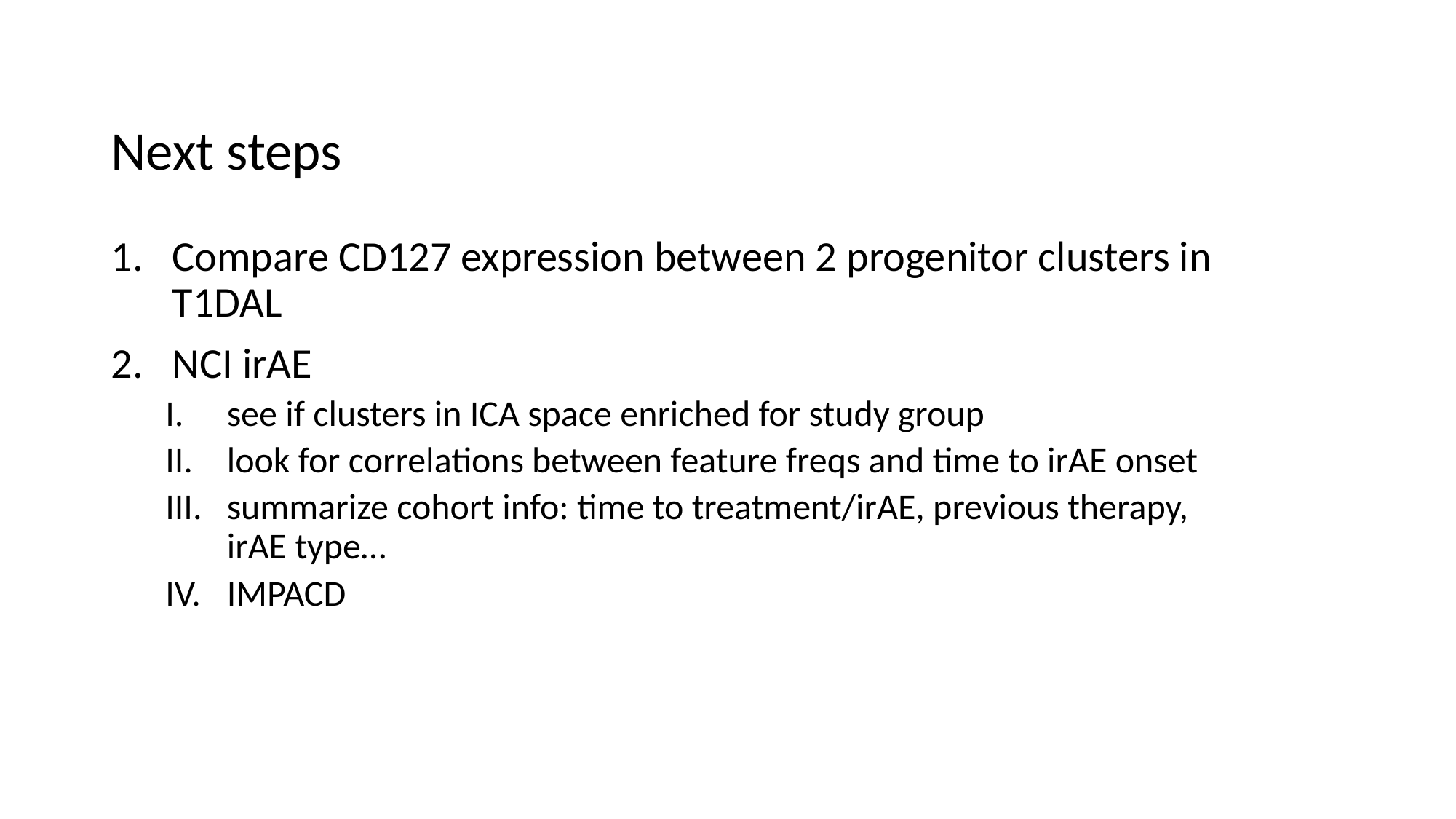

# Next steps
Compare CD127 expression between 2 progenitor clusters in T1DAL
NCI irAE
see if clusters in ICA space enriched for study group
look for correlations between feature freqs and time to irAE onset
summarize cohort info: time to treatment/irAE, previous therapy, irAE type…
IMPACD